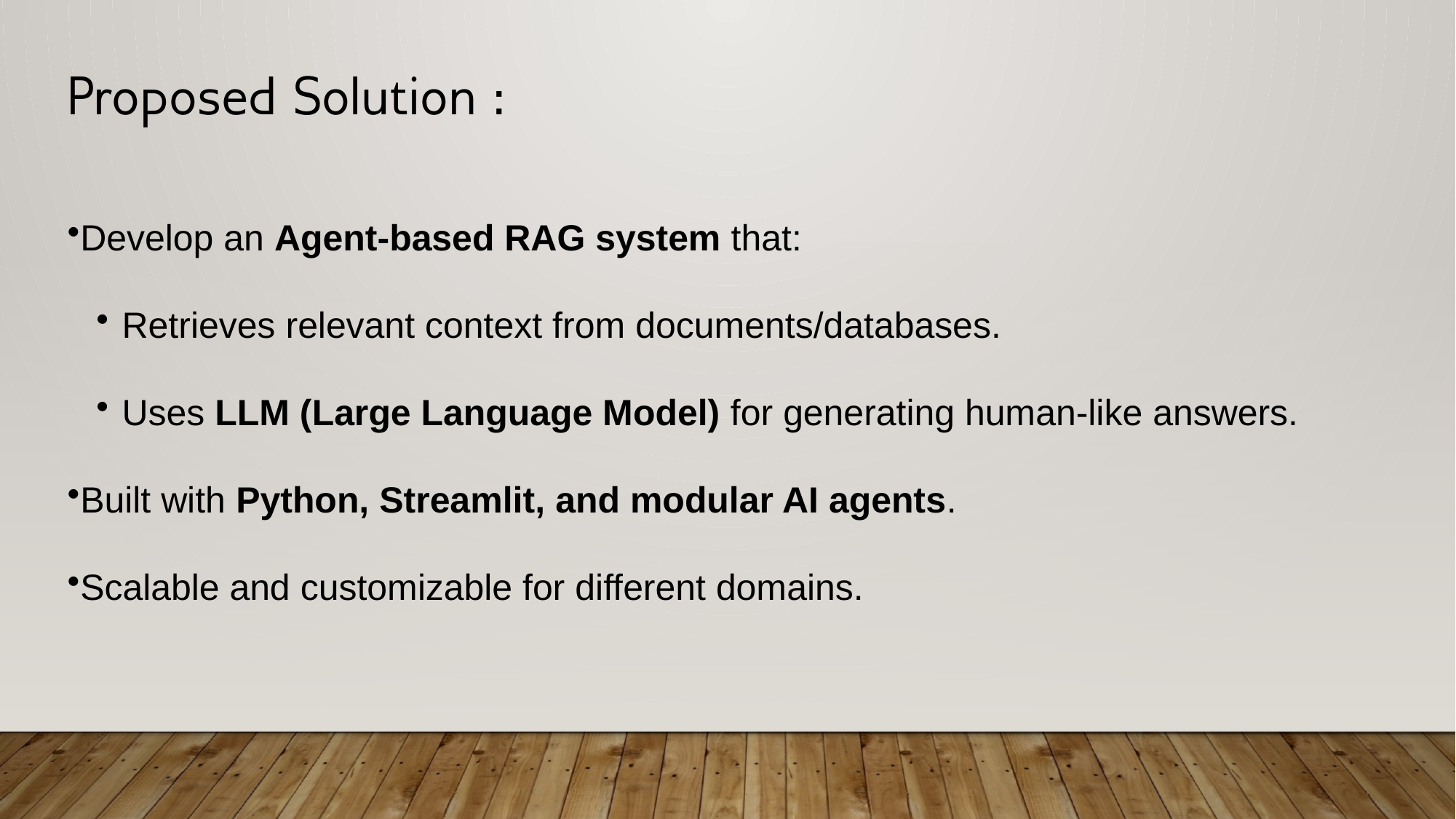

Proposed Solution :
Develop an Agent-based RAG system that:

Retrieves relevant context from documents/databases.

Uses LLM (Large Language Model) for generating human-like answers.

Built with Python, Streamlit, and modular AI agents.

Scalable and customizable for different domains.